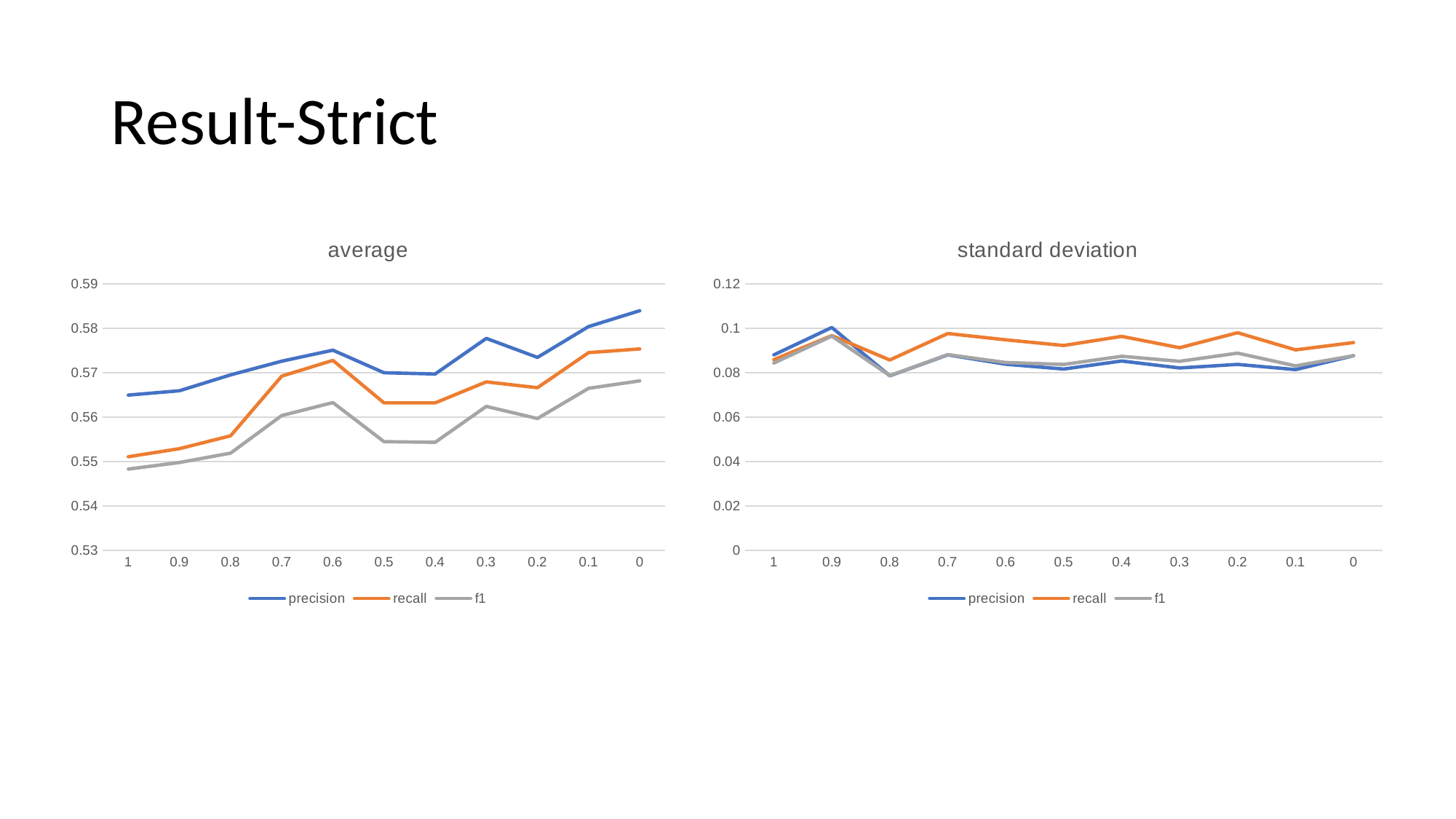

# Result-Strict

### Chart: average

| Category | precision | recall | f1 |
|---|---|---|---|
| 1 | 0.5649810571739987 | 0.5510708810441325 | 0.5482921610824433 |
| 0.9 | 0.5659556392359212 | 0.5528932767570601 | 0.5497797295540386 |
| 0.8 | 0.5695368135676487 | 0.5557918946310473 | 0.5518893318043069 |
| 0.7 | 0.5726308316523213 | 0.5692642478368963 | 0.5603702293118659 |
| 0.6 | 0.5751100509284156 | 0.5727984740273726 | 0.563294609041828 |
| 0.5 | 0.5700190943035527 | 0.5632238581461182 | 0.5544788344191672 |
| 0.4 | 0.5697400764464098 | 0.5632238581461182 | 0.5543300248953577 |
| 0.3 | 0.5777597481331892 | 0.5679608655630793 | 0.5624347370996419 |
| 0.2 | 0.5734792170032669 | 0.5666458196057234 | 0.5596854109552569 |
| 0.1 | 0.5804281073467651 | 0.5745551264503854 | 0.5665124571497995 |
| 0 | 0.5840019455633464 | 0.5753905302384547 | 0.568193431643171 |

### Chart: standard deviation

| Category | precision | recall | f1 |
|---|---|---|---|
| 1 | 0.0880864242540154 | 0.08593404244888594 | 0.08441123532526845 |
| 0.9 | 0.1004451700657416 | 0.09677894024600026 | 0.09654127279826417 |
| 0.8 | 0.07863493281036357 | 0.08579151726294795 | 0.07872646217002477 |
| 0.7 | 0.08807386859817753 | 0.09769758894358405 | 0.08821649936191954 |
| 0.6 | 0.0838700438148339 | 0.09488234381613207 | 0.08463682269264579 |
| 0.5 | 0.08170246403474146 | 0.09232161054607652 | 0.0837655182581791 |
| 0.4 | 0.08531896648804245 | 0.096426777347495 | 0.08745010899650653 |
| 0.3 | 0.08217993582226338 | 0.09131366907350084 | 0.08517836554518202 |
| 0.2 | 0.0837963670347884 | 0.09807464038752874 | 0.08887518535034472 |
| 0.1 | 0.08144692949376346 | 0.09033700362985 | 0.08313141645902113 |
| 0 | 0.08770464782376182 | 0.0936297985366402 | 0.08771896849872494 |